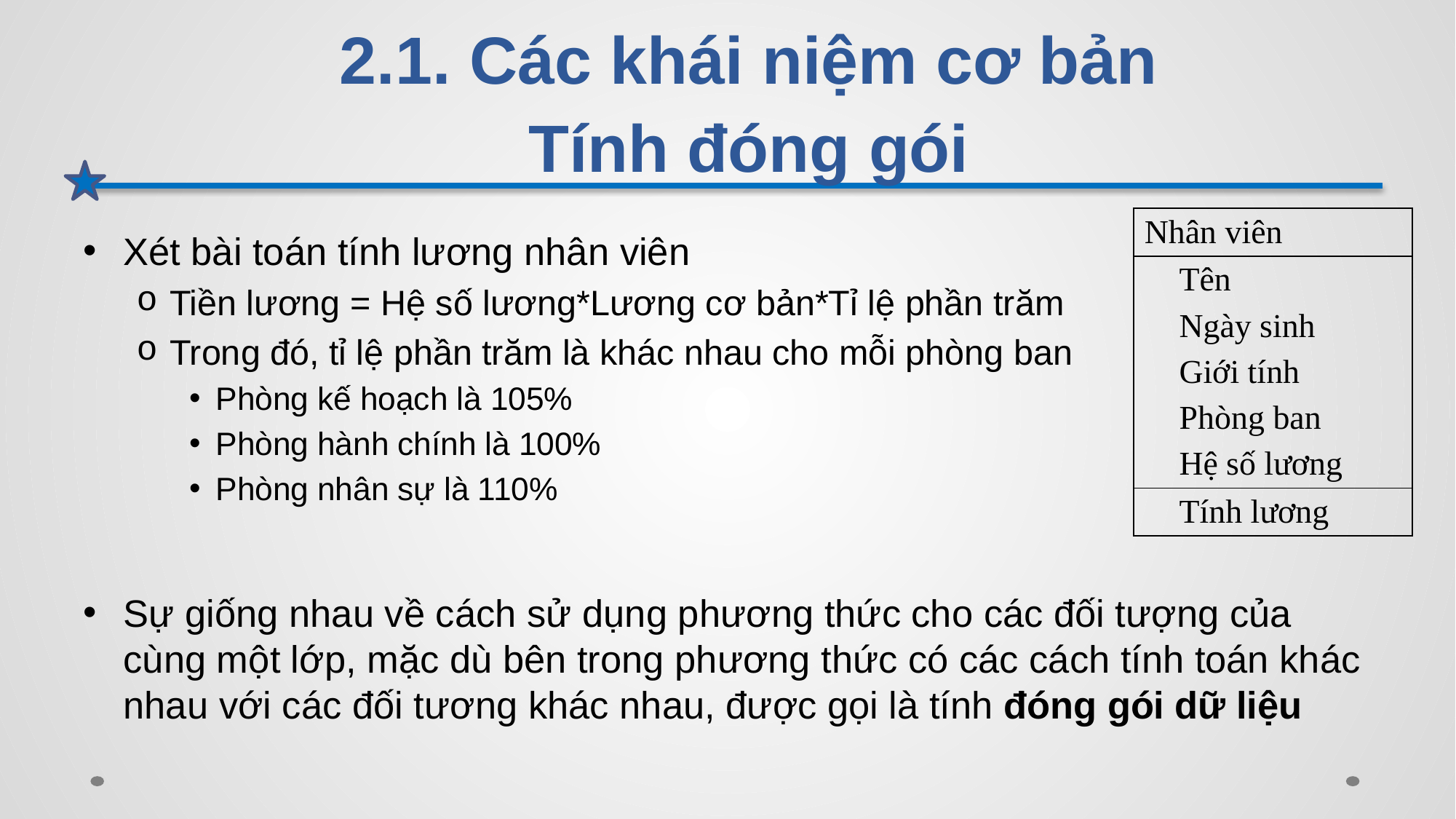

# 2.1. Các khái niệm cơ bản Tính đóng gói
| Nhân viên |
| --- |
| Tên Ngày sinh Giới tính Phòng ban Hệ số lương |
| Tính lương |
Xét bài toán tính lương nhân viên
Tiền lương = Hệ số lương*Lương cơ bản*Tỉ lệ phần trăm
Trong đó, tỉ lệ phần trăm là khác nhau cho mỗi phòng ban
Phòng kế hoạch là 105%
Phòng hành chính là 100%
Phòng nhân sự là 110%

Sự giống nhau về cách sử dụng phương thức cho các đối tượng của cùng một lớp, mặc dù bên trong phương thức có các cách tính toán khác nhau với các đối tương khác nhau, được gọi là tính đóng gói dữ liệu